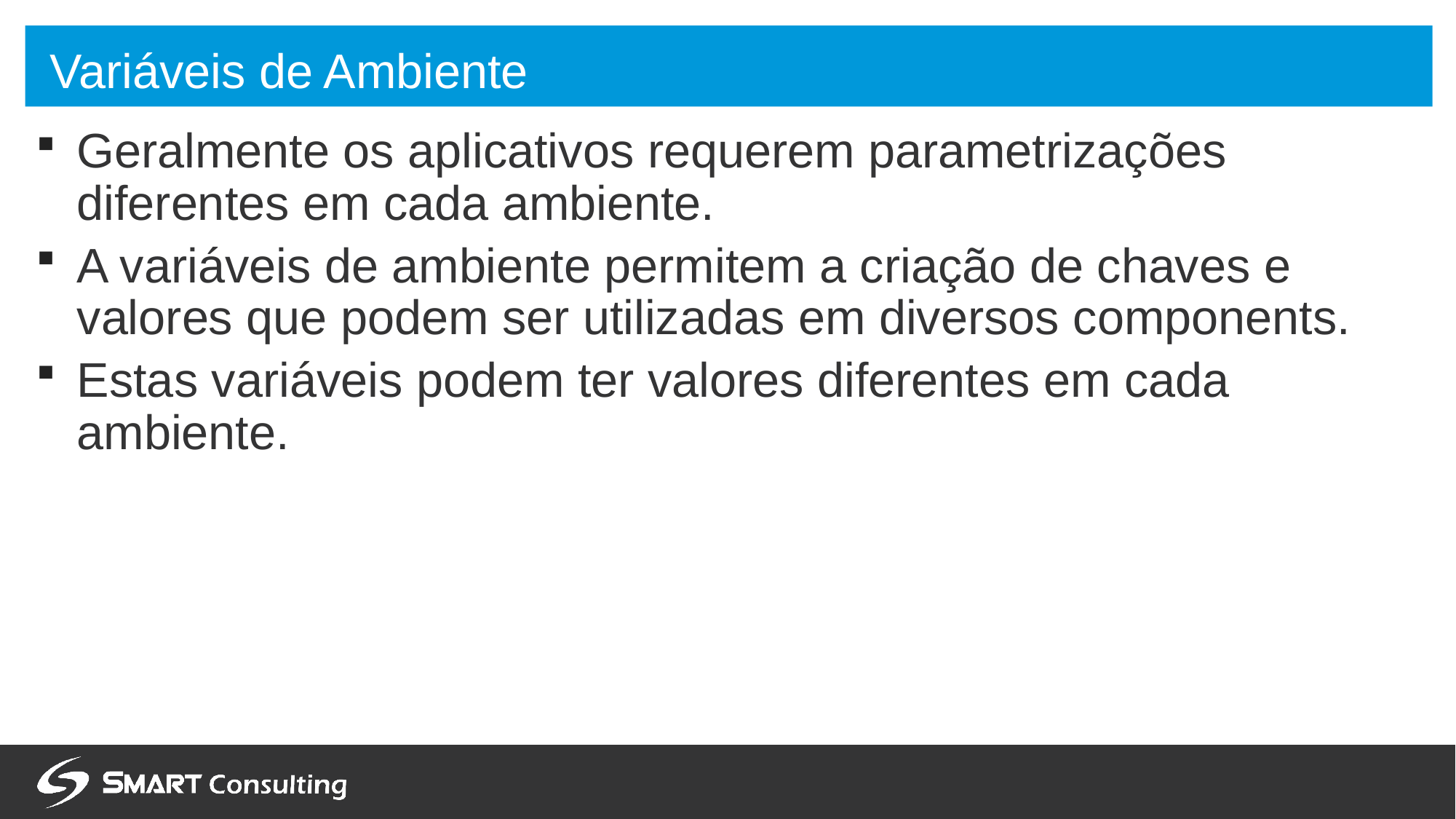

# Variáveis de Ambiente
Geralmente os aplicativos requerem parametrizações diferentes em cada ambiente.
A variáveis de ambiente permitem a criação de chaves e valores que podem ser utilizadas em diversos components.
Estas variáveis podem ter valores diferentes em cada ambiente.